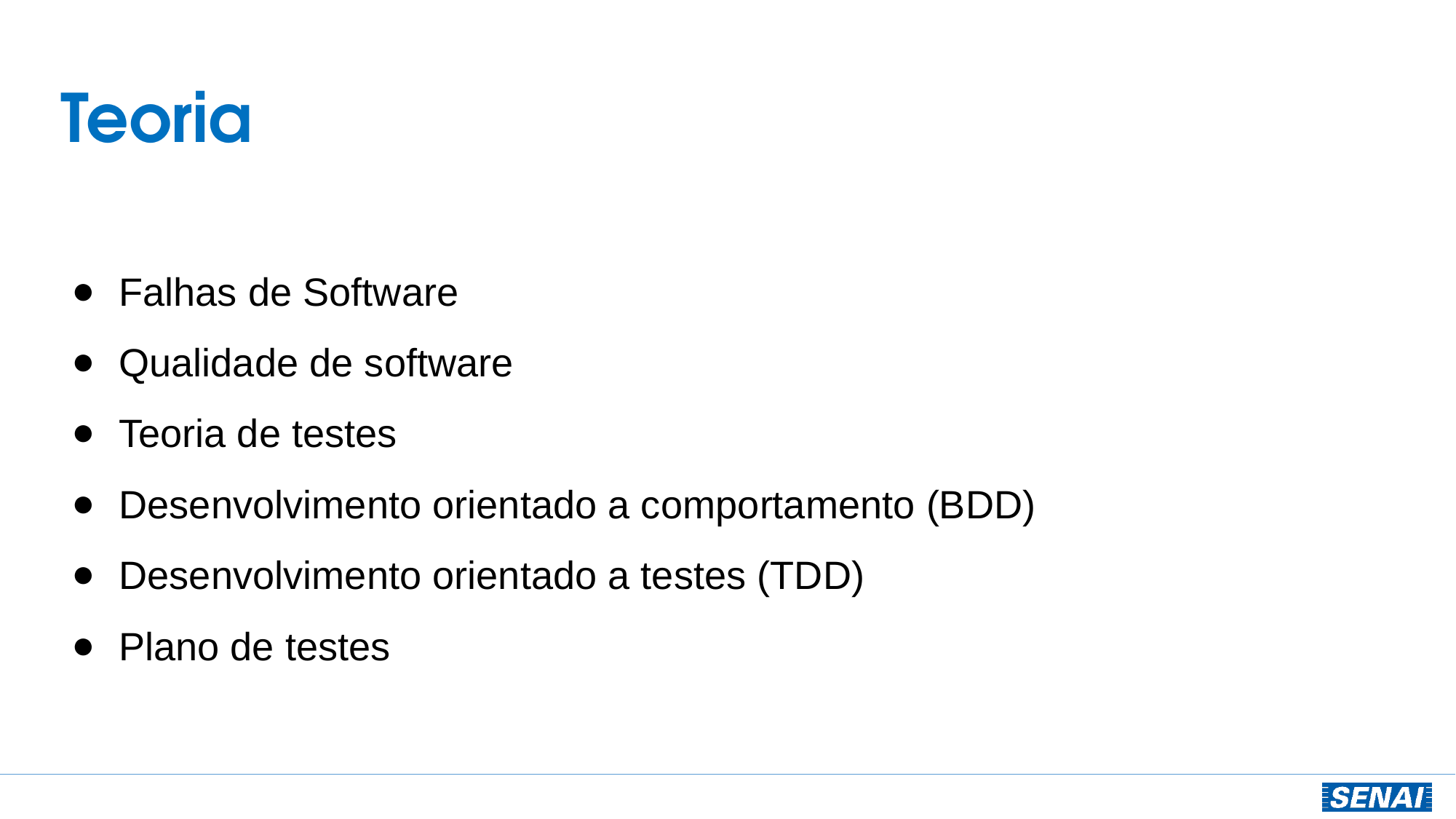

# Teoria
Falhas de Software
Qualidade de software
Teoria de testes
Desenvolvimento orientado a comportamento (BDD)
Desenvolvimento orientado a testes (TDD)
Plano de testes